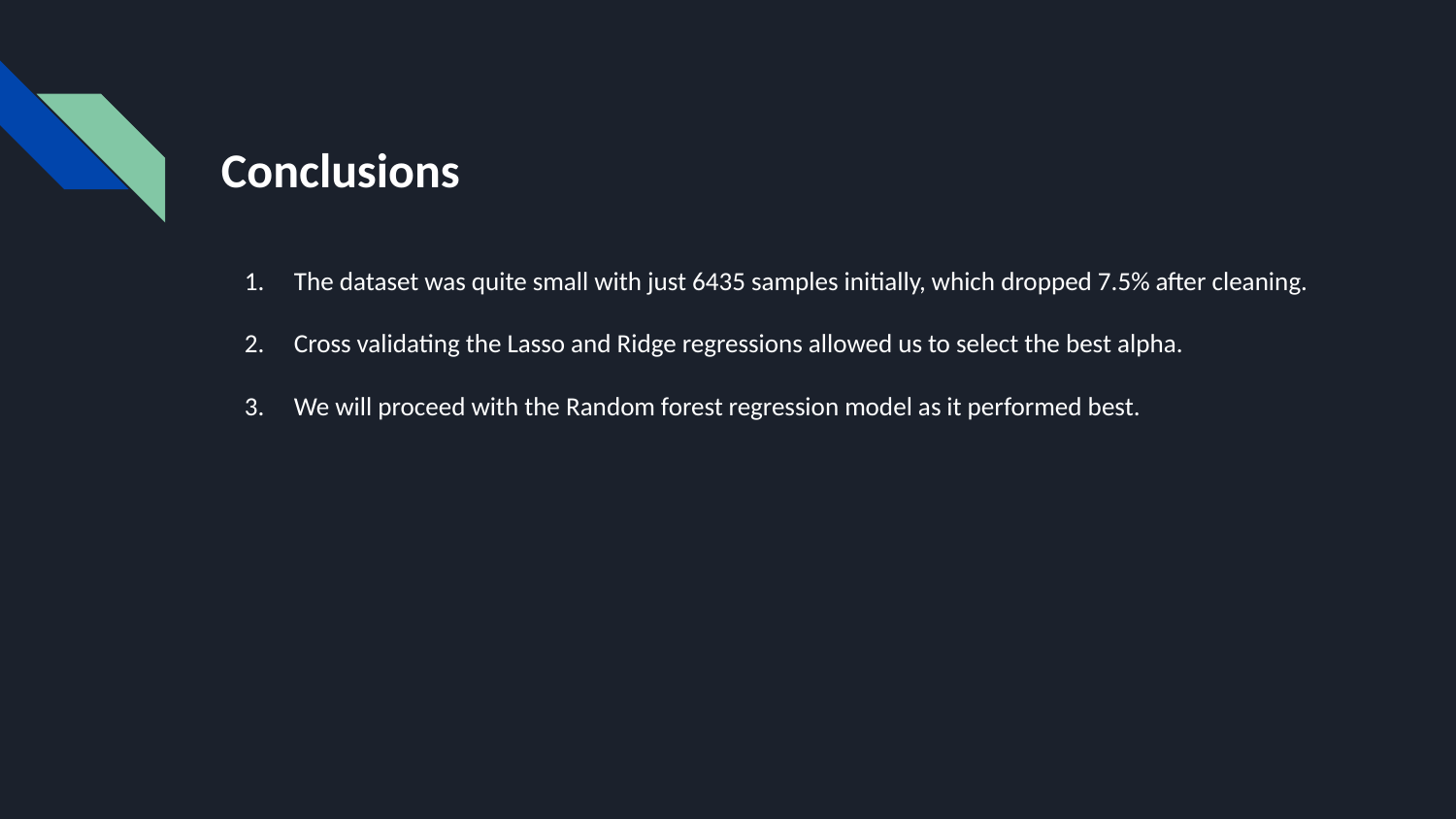

# Conclusions
The dataset was quite small with just 6435 samples initially, which dropped 7.5% after cleaning.

Cross validating the Lasso and Ridge regressions allowed us to select the best alpha.

We will proceed with the Random forest regression model as it performed best.